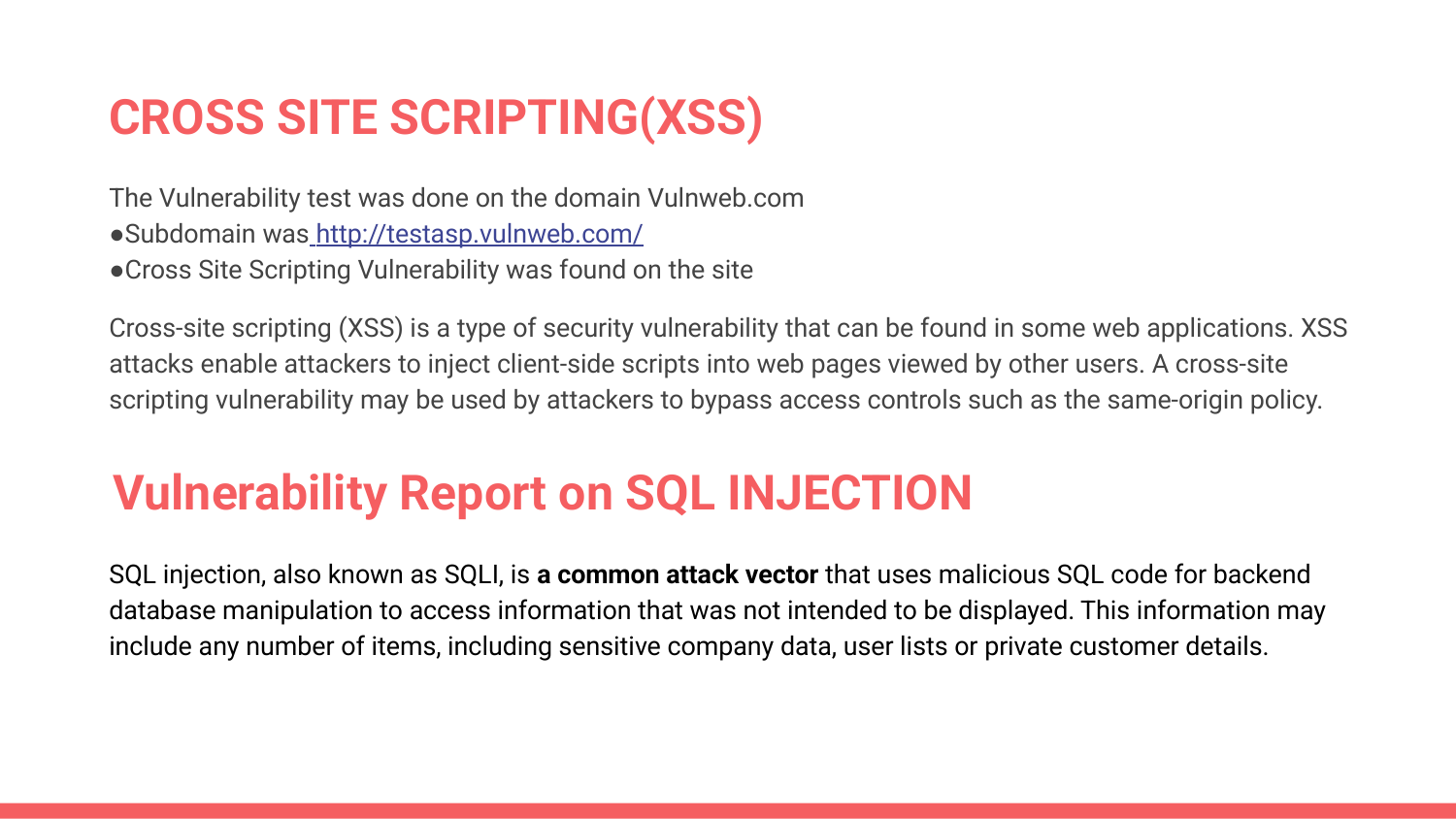

# CROSS SITE SCRIPTING(XSS)
The Vulnerability test was done on the domain Vulnweb.com
●Subdomain was http://testasp.vulnweb.com/
●Cross Site Scripting Vulnerability was found on the site
Cross-site scripting (XSS) is a type of security vulnerability that can be found in some web applications. XSS attacks enable attackers to inject client-side scripts into web pages viewed by other users. A cross-site scripting vulnerability may be used by attackers to bypass access controls such as the same-origin policy.

SQL injection, also known as SQLI, is a common attack vector that uses malicious SQL code for backend database manipulation to access information that was not intended to be displayed. This information may include any number of items, including sensitive company data, user lists or private customer details.
Vulnerability Report on SQL INJECTION